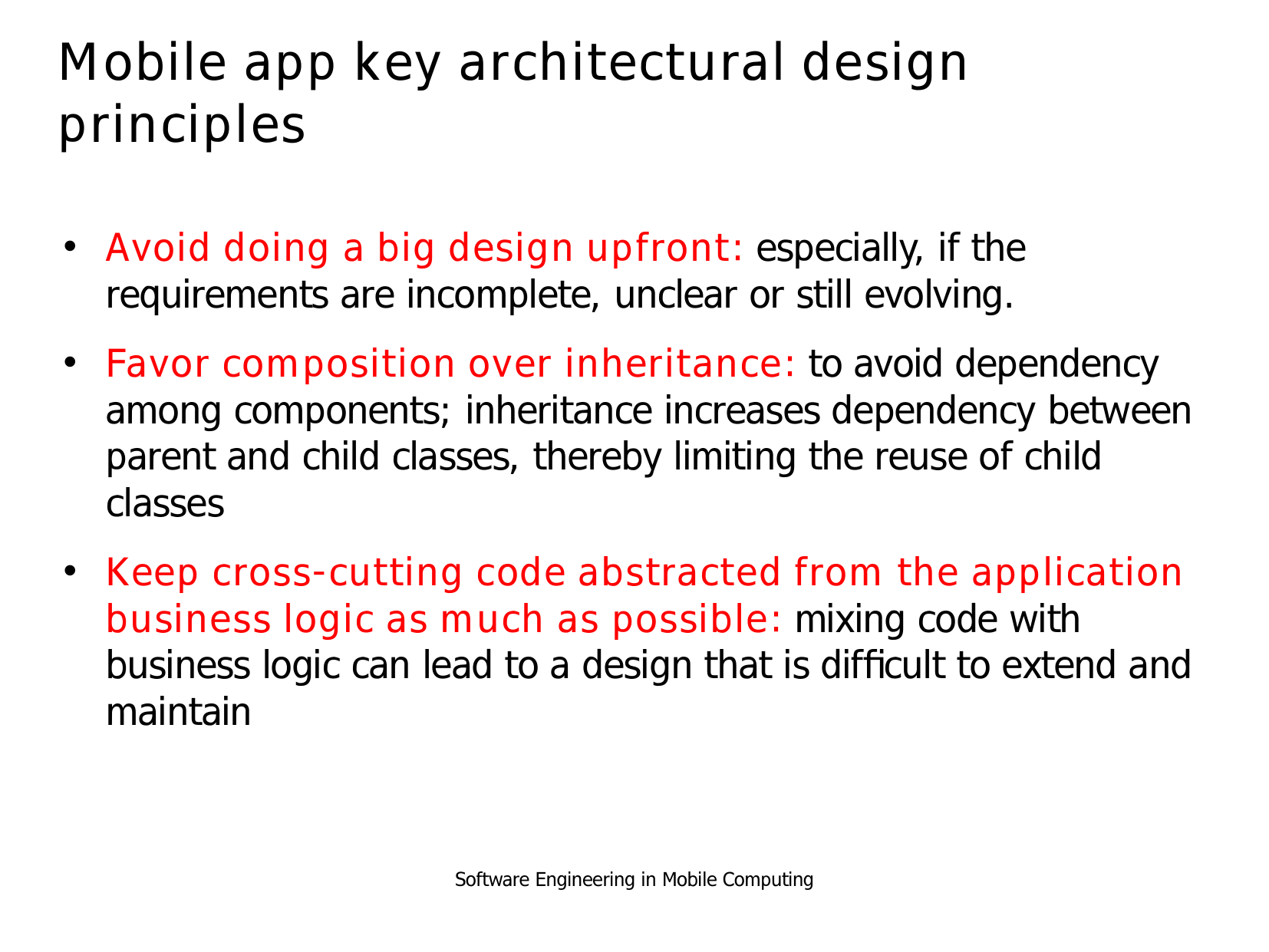

# Mobile app key architectural design principles
Avoid doing a big design upfront: especially, if the requirements are incomplete, unclear or still evolving.
Favor composition over inheritance: to avoid dependency among components; inheritance increases dependency between parent and child classes, thereby limiting the reuse of child classes
Keep cross-cutting code abstracted from the application business logic as much as possible: mixing code with business logic can lead to a design that is difficult to extend and maintain
Software Engineering in Mobile Computing
12